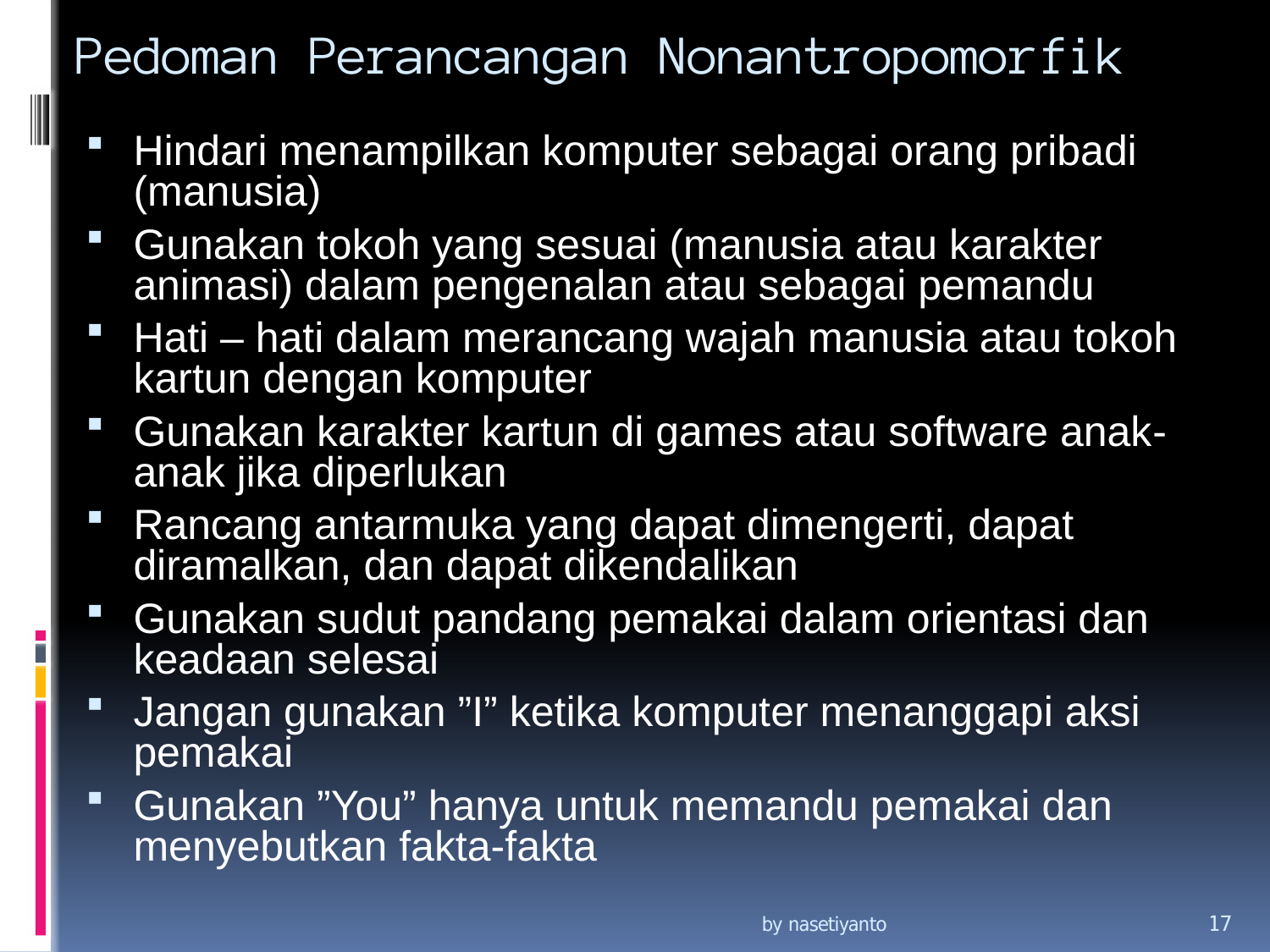

# Pedoman Perancangan Nonantropomorfik
Hindari menampilkan komputer sebagai orang pribadi (manusia)
Gunakan tokoh yang sesuai (manusia atau karakter animasi) dalam pengenalan atau sebagai pemandu
Hati – hati dalam merancang wajah manusia atau tokoh kartun dengan komputer
Gunakan karakter kartun di games atau software anak-anak jika diperlukan
Rancang antarmuka yang dapat dimengerti, dapat diramalkan, dan dapat dikendalikan
Gunakan sudut pandang pemakai dalam orientasi dan keadaan selesai
Jangan gunakan ”I” ketika komputer menanggapi aksi pemakai
Gunakan ”You” hanya untuk memandu pemakai dan menyebutkan fakta-fakta
by nasetiyanto
17